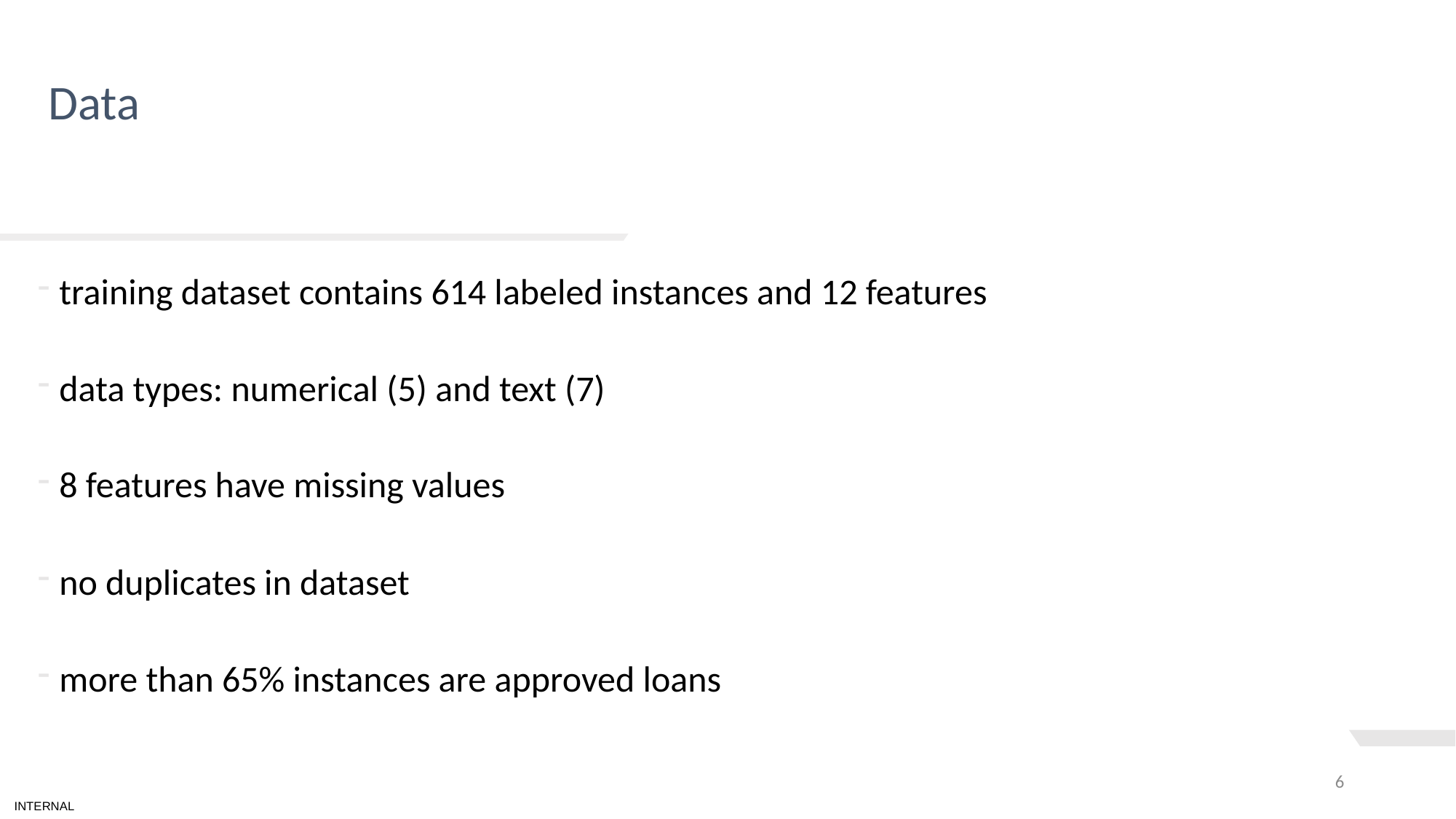

Data
# TEXT LAYOUT 1
training dataset contains 614 labeled instances and 12 features

data types: numerical (5) and text (7)

8 features have missing values

no duplicates in dataset

more than 65% instances are approved loans
6